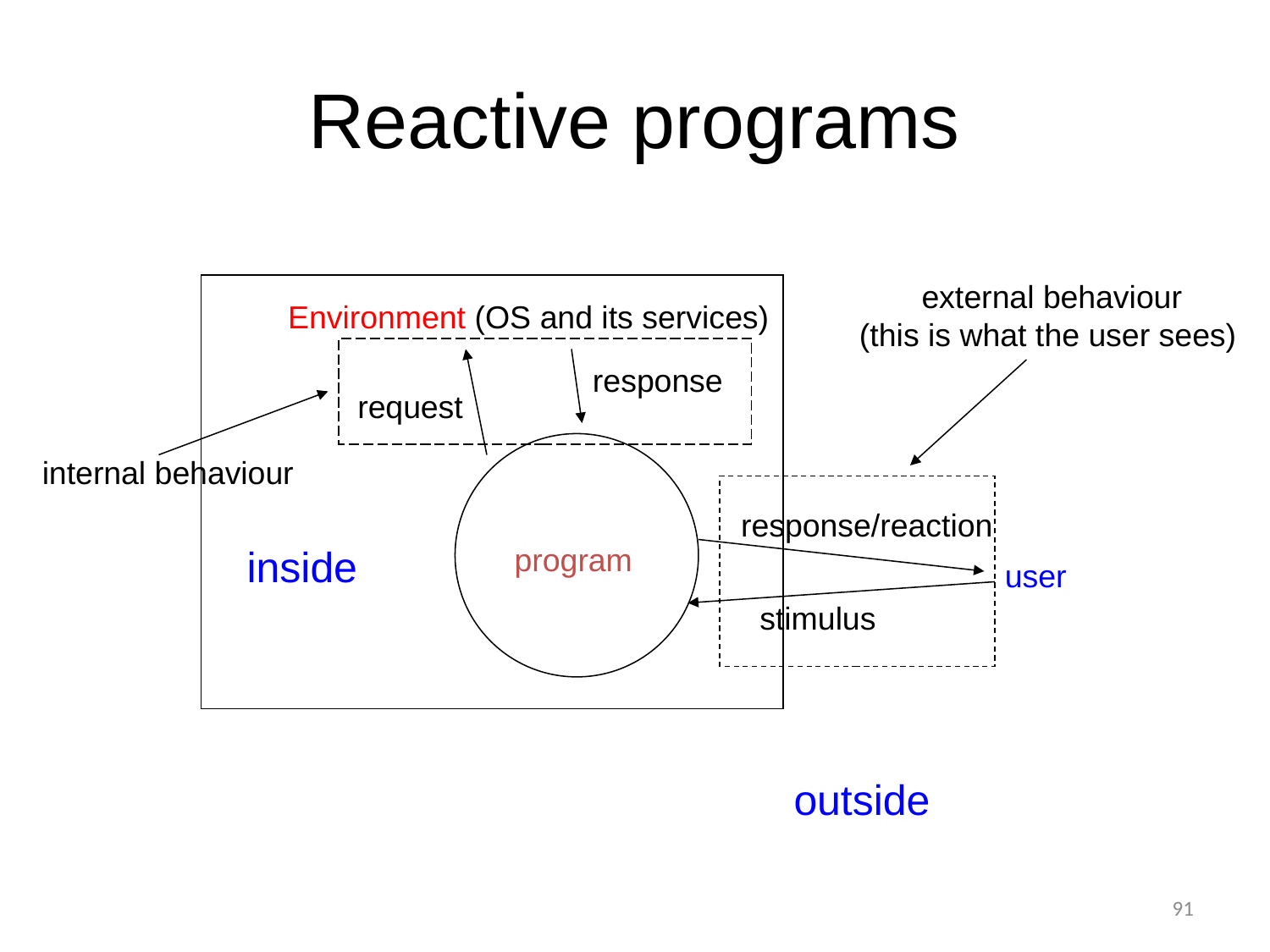

Reactive programs
       external behaviour
(this is what the user sees)

Environment (OS and its services)

response

request

internal behaviour

response/reaction
program
inside

user

stimulus
outside
91